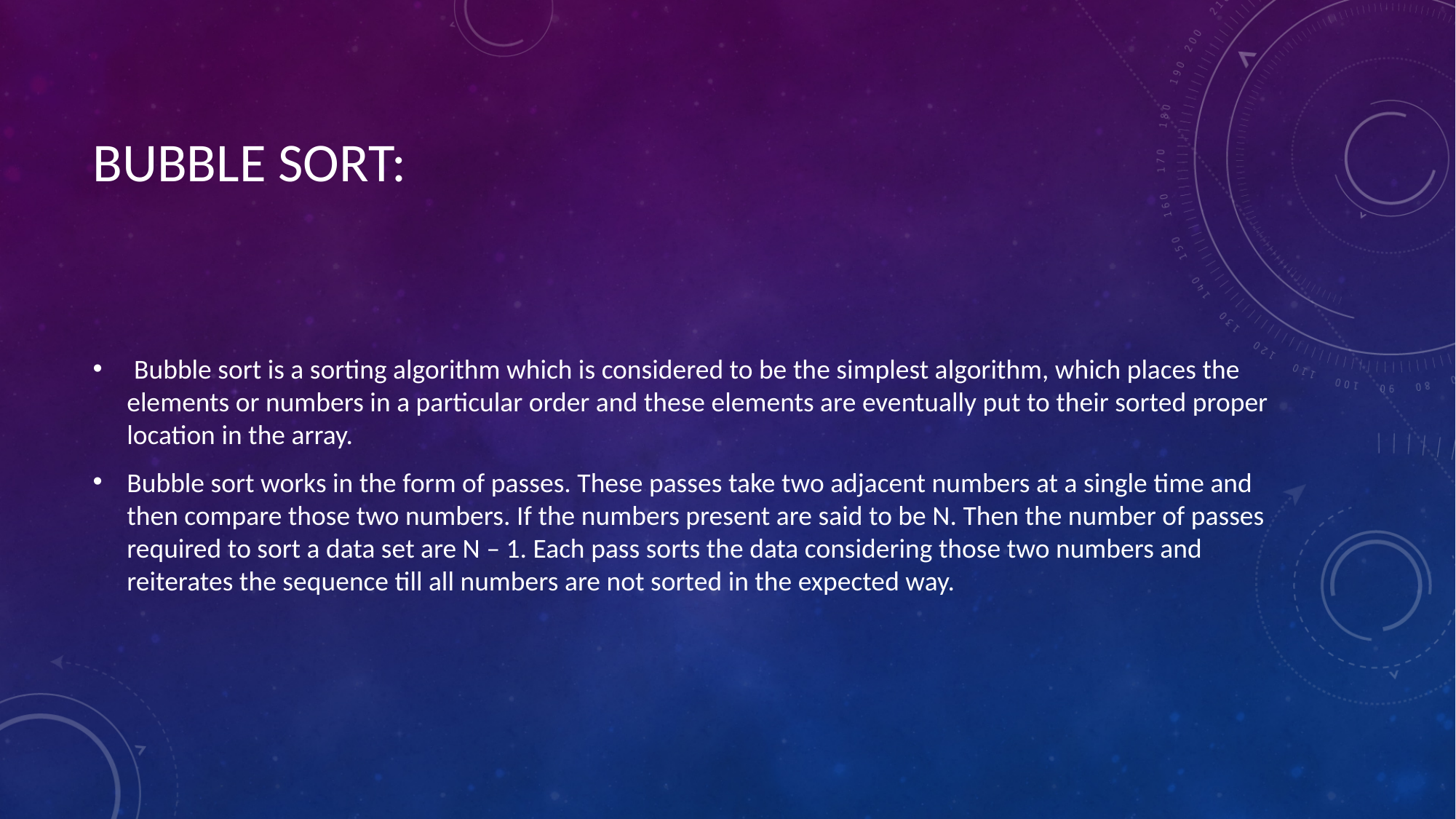

# BUBBLE SORT:
 Bubble sort is a sorting algorithm which is considered to be the simplest algorithm, which places the elements or numbers in a particular order and these elements are eventually put to their sorted proper location in the array.
Bubble sort works in the form of passes. These passes take two adjacent numbers at a single time and then compare those two numbers. If the numbers present are said to be N. Then the number of passes required to sort a data set are N – 1. Each pass sorts the data considering those two numbers and reiterates the sequence till all numbers are not sorted in the expected way.